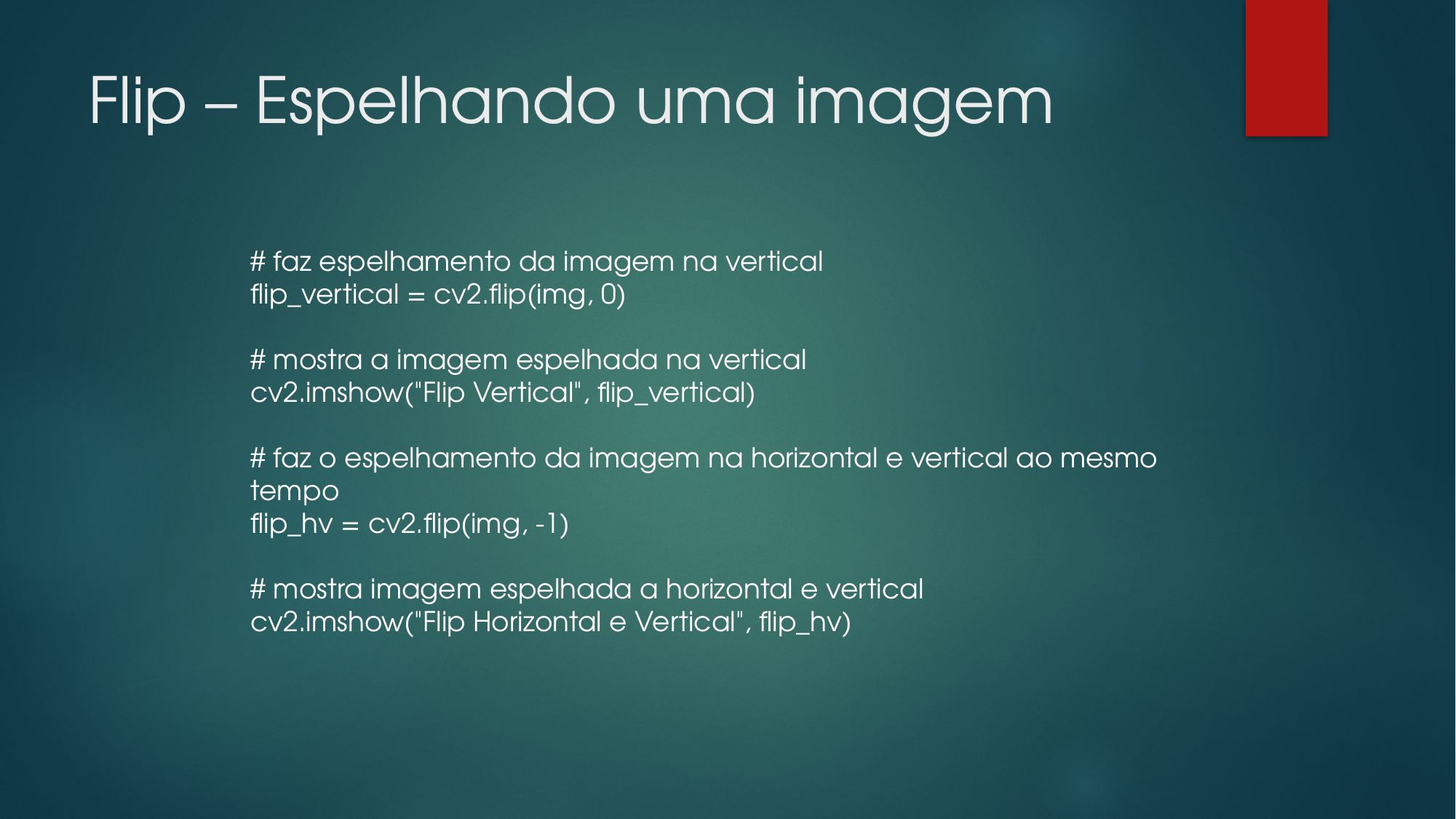

# Flip – Espelhando uma imagem

# faz espelhamento da imagem na vertical
flip_vertical = cv2.flip(img, 0)

# mostra a imagem espelhada na vertical
cv2.imshow("Flip Vertical", flip_vertical)

# faz o espelhamento da imagem na horizontal e vertical ao mesmo tempo
flip_hv = cv2.flip(img, -1)

# mostra imagem espelhada a horizontal e vertical
cv2.imshow("Flip Horizontal e Vertical", flip_hv)